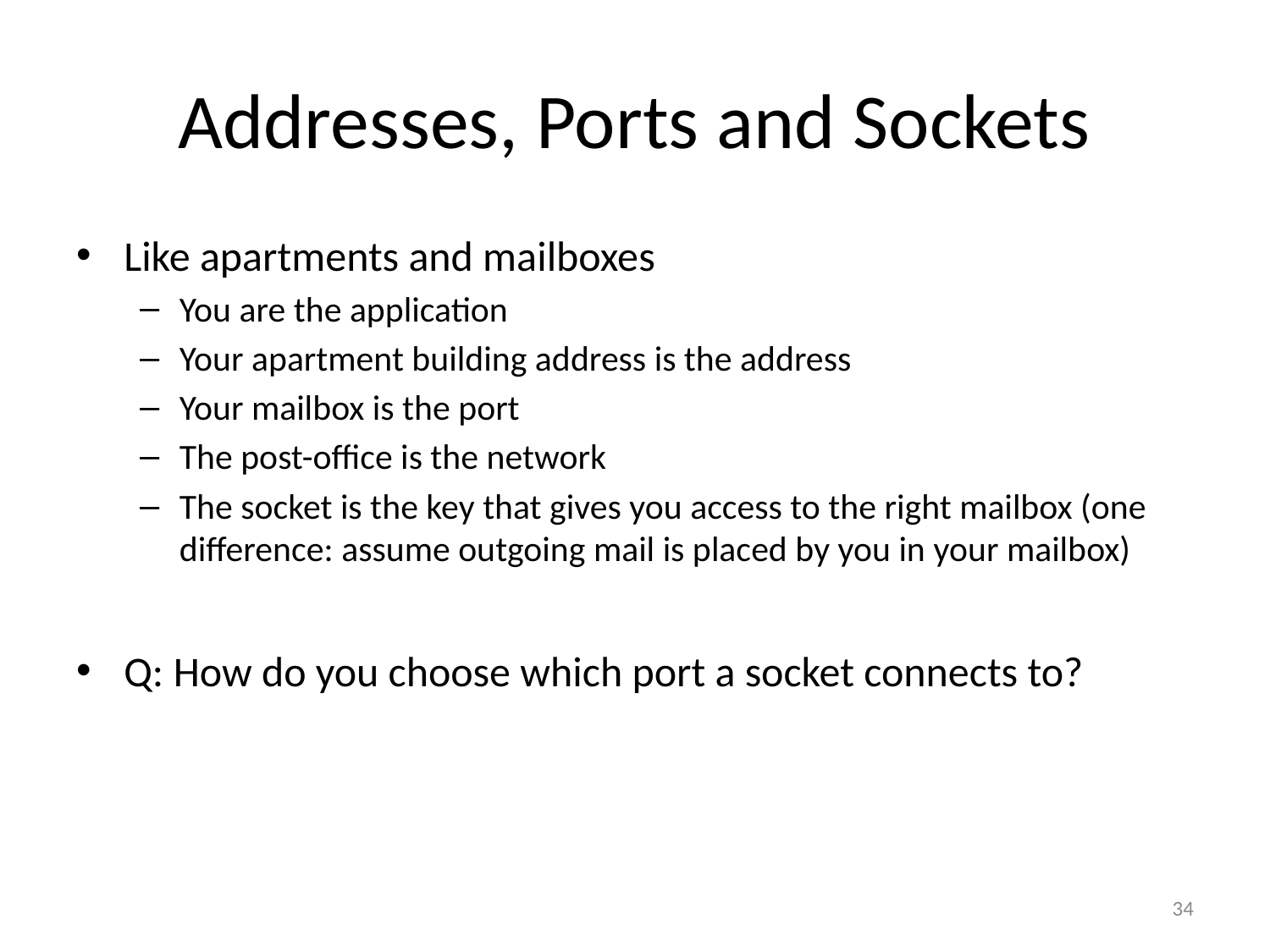

# Addresses, Ports and Sockets
Like apartments and mailboxes
You are the application
Your apartment building address is the address
Your mailbox is the port
The post-office is the network
The socket is the key that gives you access to the right mailbox (one difference: assume outgoing mail is placed by you in your mailbox)

Q: How do you choose which port a socket connects to?
34